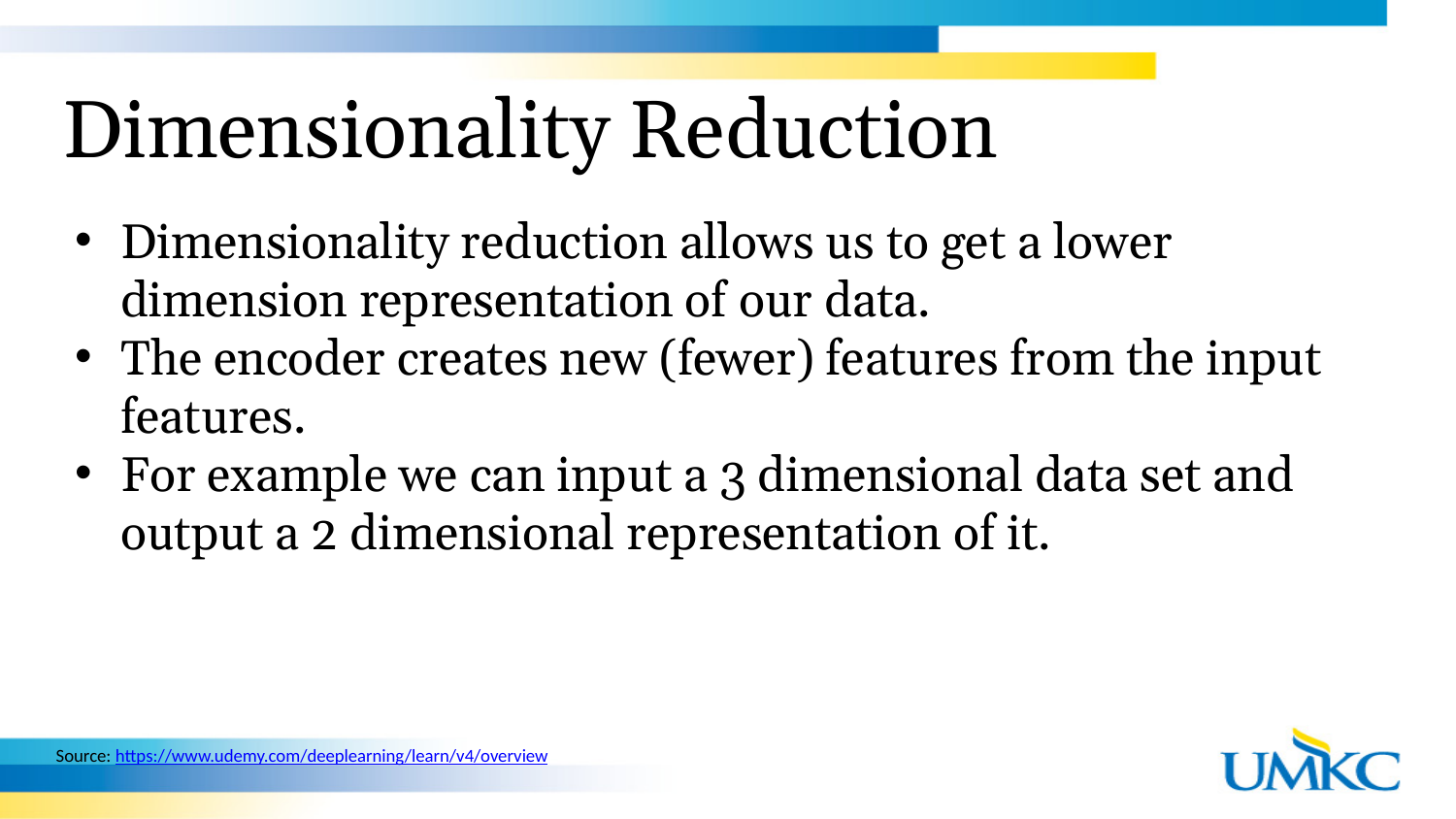

Dimensionality Reduction
Dimensionality reduction allows us to get a lower dimension representation of our data.
The encoder creates new (fewer) features from the input features.
For example we can input a 3 dimensional data set and output a 2 dimensional representation of it.
Source: https://www.udemy.com/deeplearning/learn/v4/overview